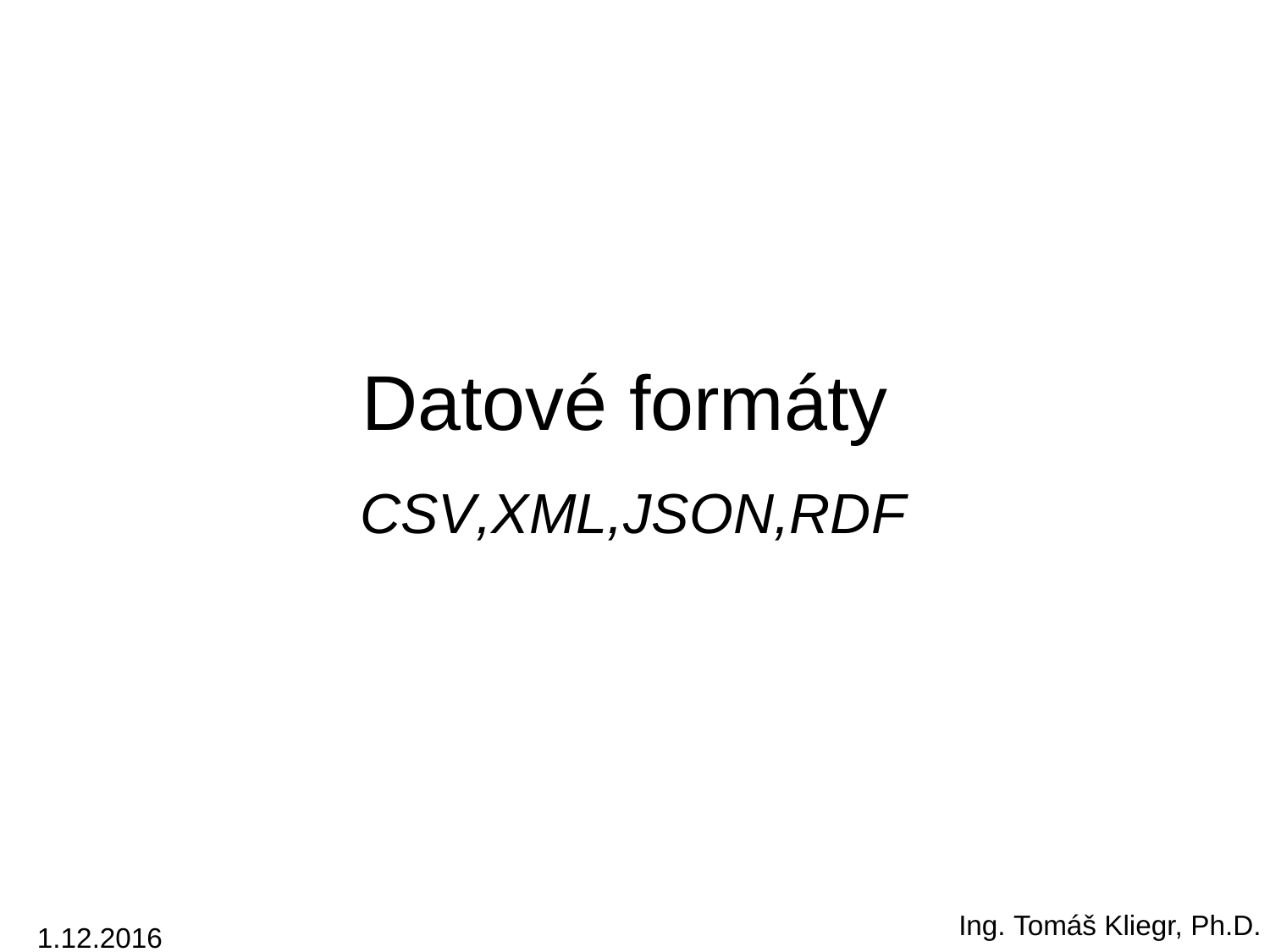

# Datové formáty
CSV,XML,JSON,RDF
Ing. Tomáš Kliegr, Ph.D.
1.12.2016